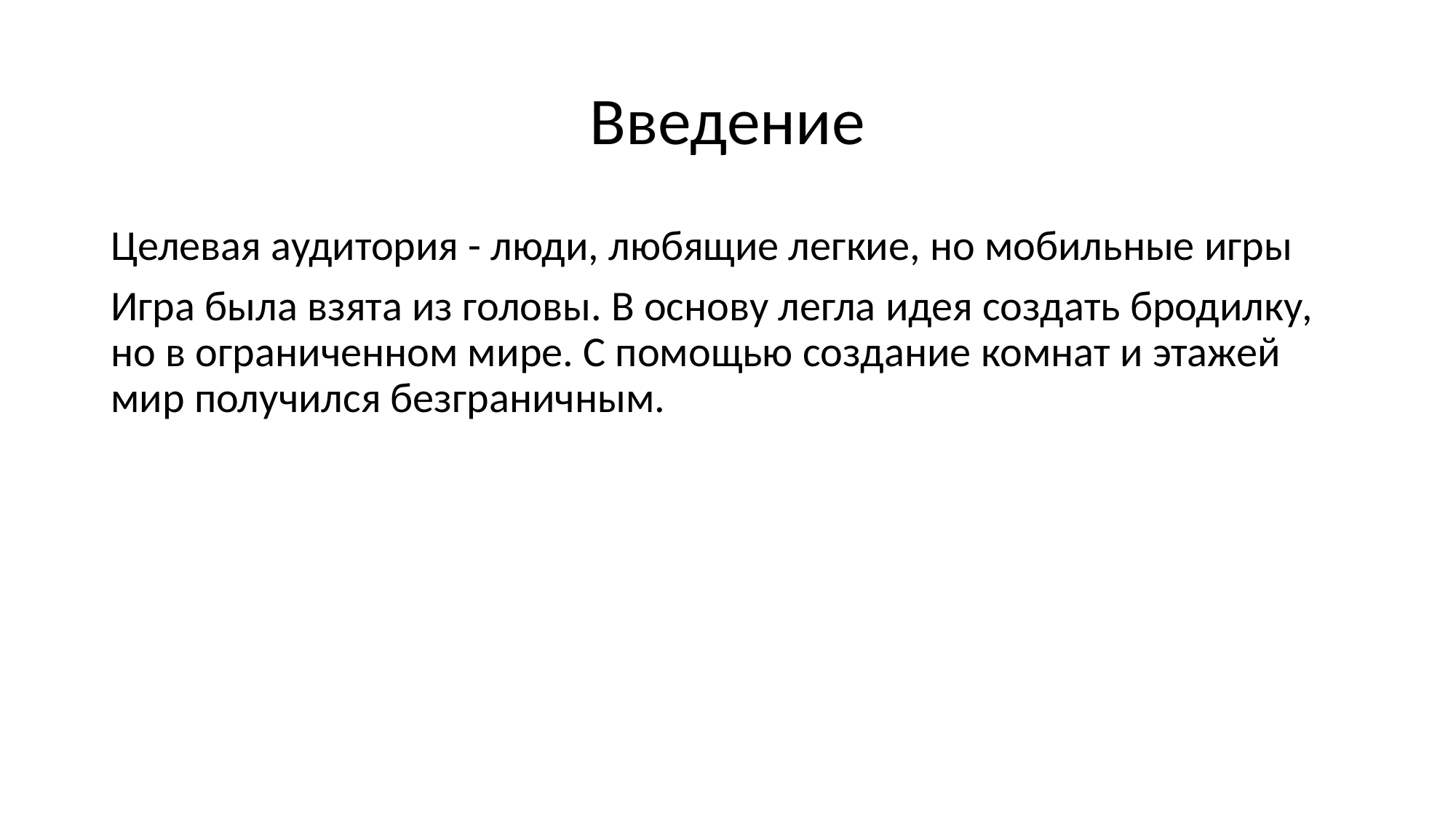

# Введение
Целевая аудитория - люди, любящие легкие, но мобильные игры
Игра была взята из головы. В основу легла идея создать бродилку, но в ограниченном мире. С помощью создание комнат и этажей мир получился безграничным.